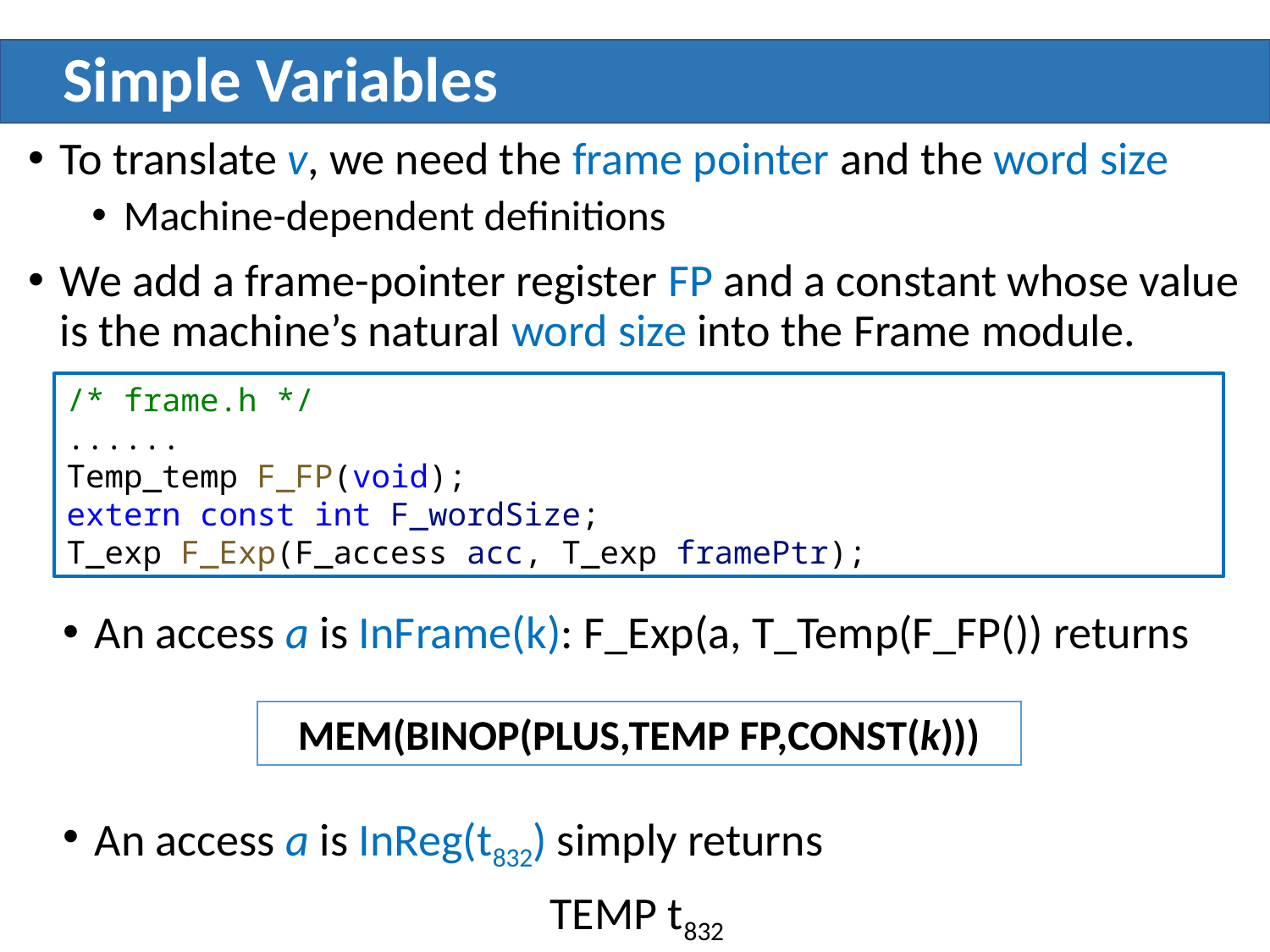

# Simple Variables
To translate v, we need the frame pointer and the word size
Machine-dependent definitions
We add a frame-pointer register FP and a constant whose value is the machine’s natural word size into the Frame module.

/* frame.h */
......
Temp_temp F_FP(void);
extern const int F_wordSize;
T_exp F_Exp(F_access acc, T_exp framePtr);
An access a is InFrame(k): F_Exp(a, T_Temp(F_FP()) returns

An access a is InReg(t832) simply returns
TEMP t832
MEM(BINOP(PLUS,TEMP FP,CONST(k)))